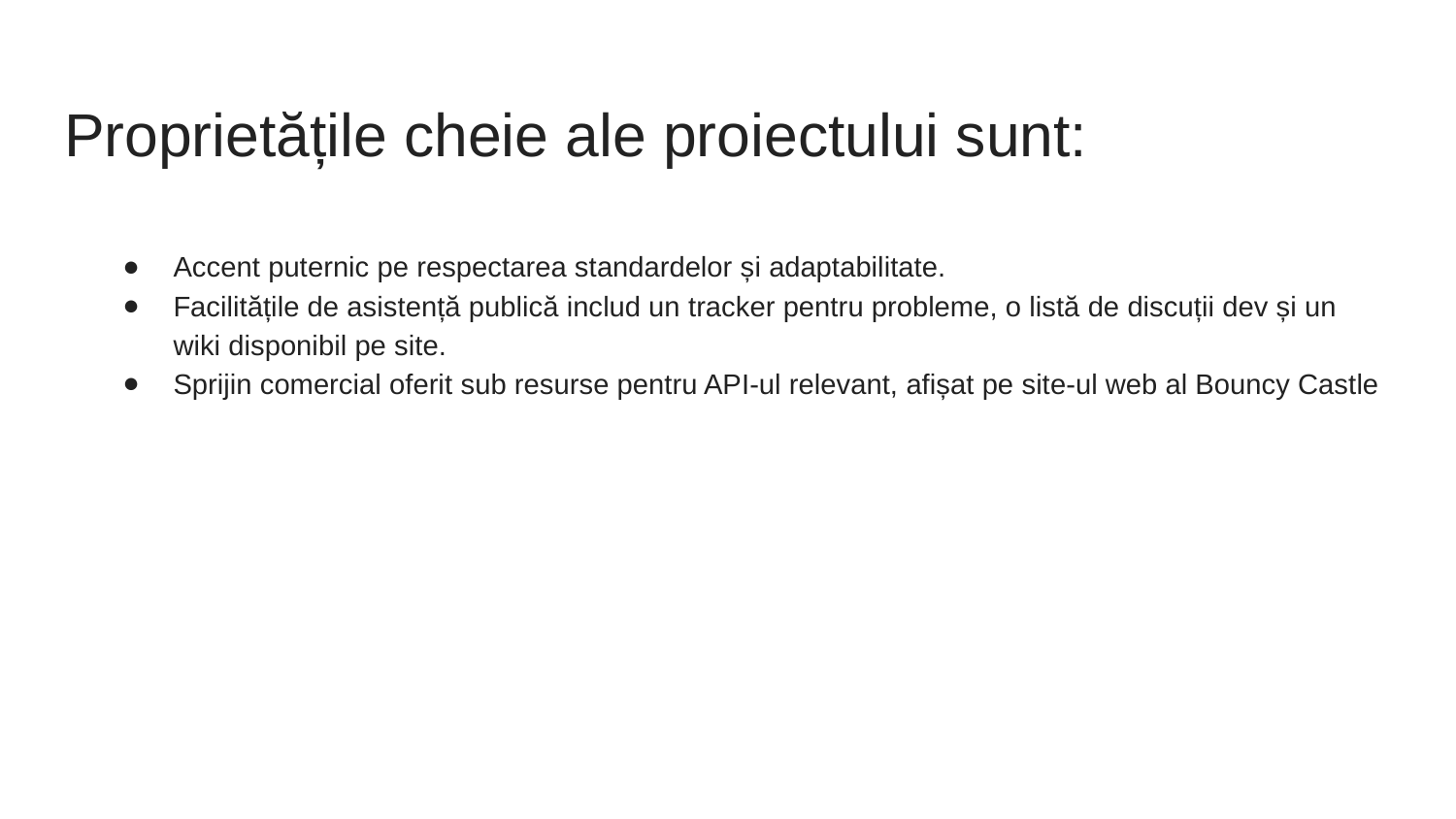

# Proprietățile cheie ale proiectului sunt:

Accent puternic pe respectarea standardelor și adaptabilitate.
Facilitățile de asistență publică includ un tracker pentru probleme, o listă de discuții dev și un wiki disponibil pe site.
Sprijin comercial oferit sub resurse pentru API-ul relevant, afișat pe site-ul web al Bouncy Castle